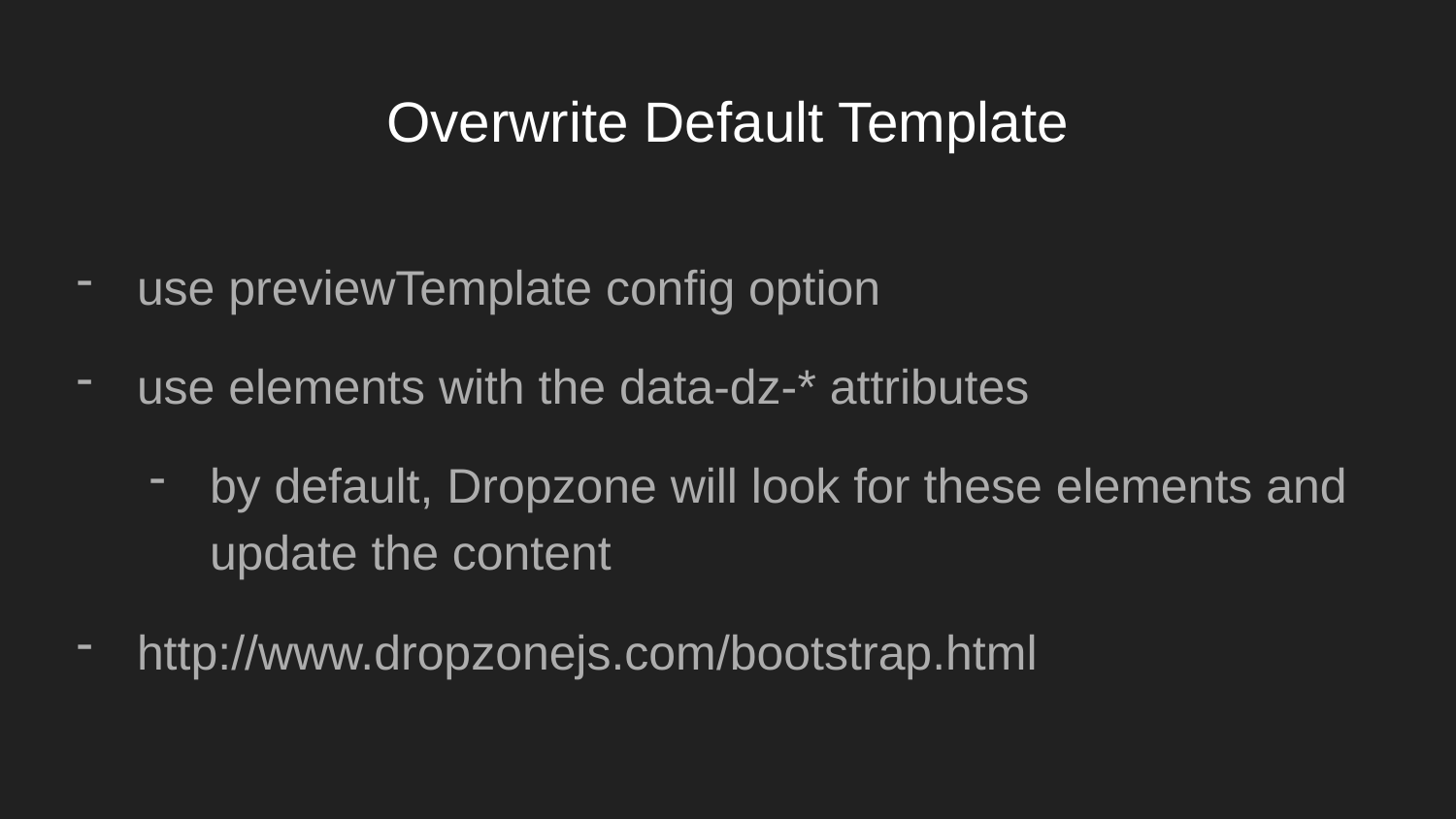

# Overwrite Default Template
use previewTemplate config option
use elements with the data-dz-* attributes
by default, Dropzone will look for these elements and update the content
http://www.dropzonejs.com/bootstrap.html